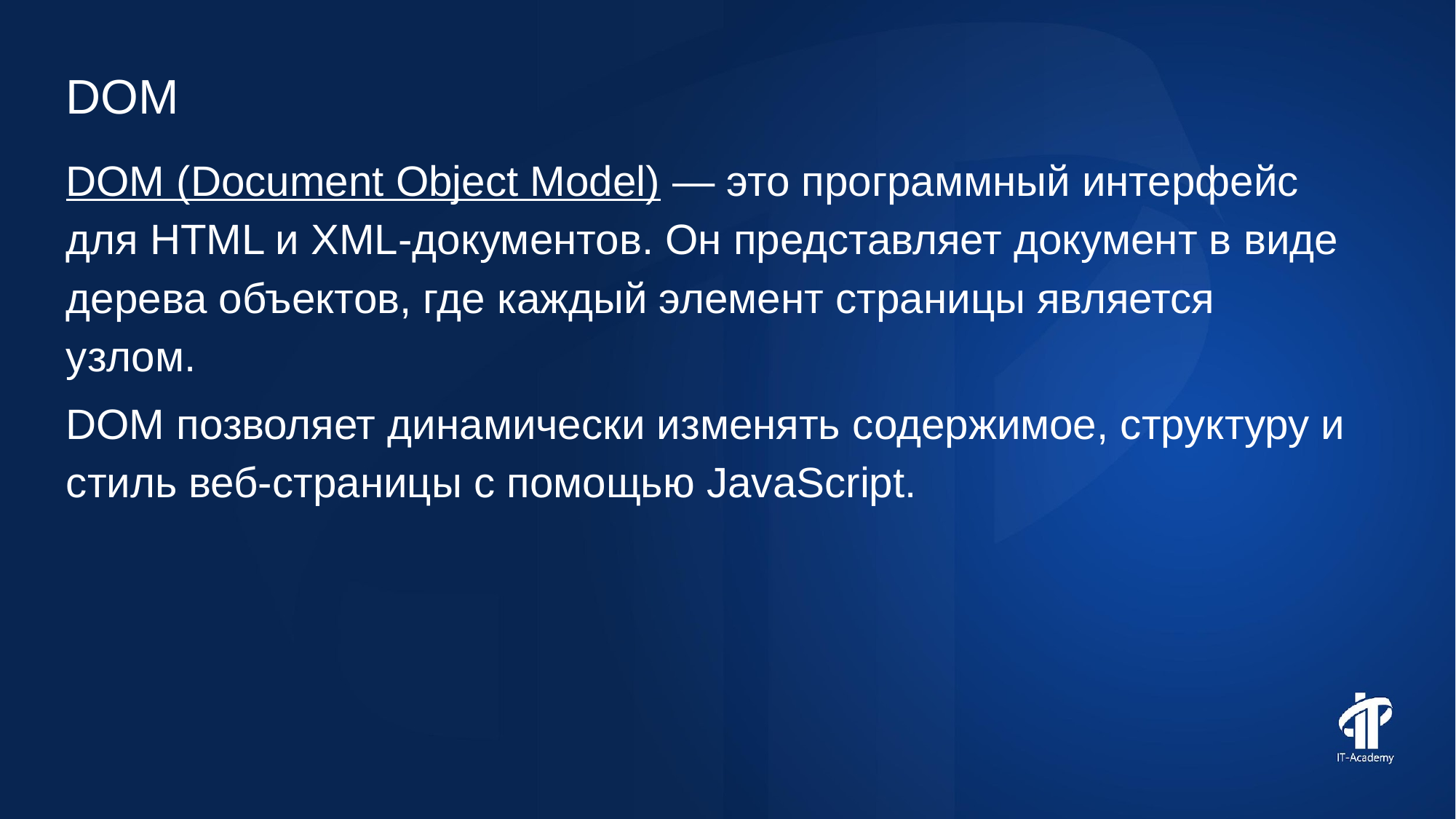

DOM
DOM (Document Object Model) — это программный интерфейс для HTML и XML-документов. Он представляет документ в виде дерева объектов, где каждый элемент страницы является узлом.
DOM позволяет динамически изменять содержимое, структуру и стиль веб-страницы с помощью JavaScript.